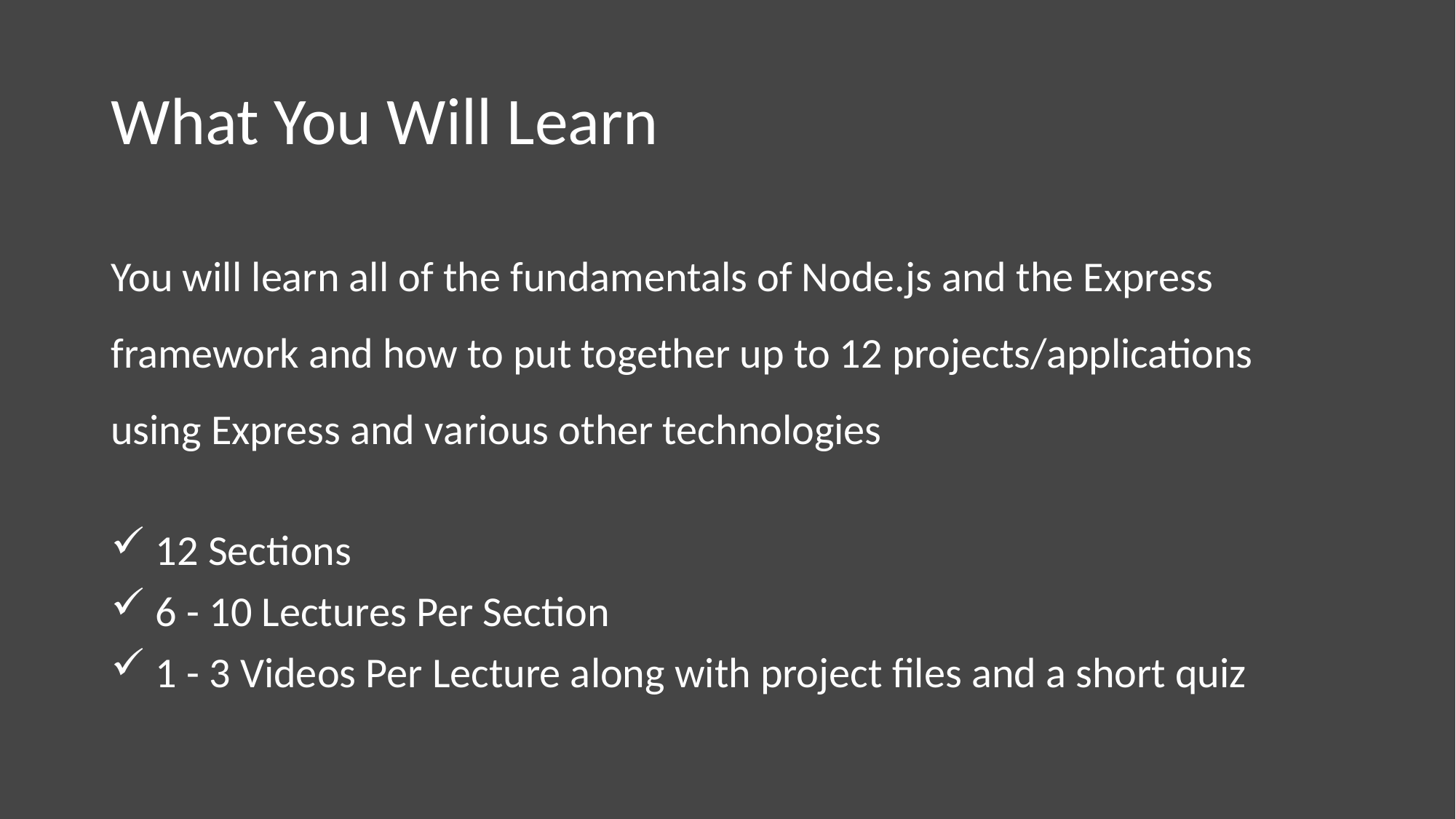

# What You Will Learn
You will learn all of the fundamentals of Node.js and the Express framework and how to put together up to 12 projects/applications using Express and various other technologies

 12 Sections
 6 - 10 Lectures Per Section
 1 - 3 Videos Per Lecture along with project files and a short quiz